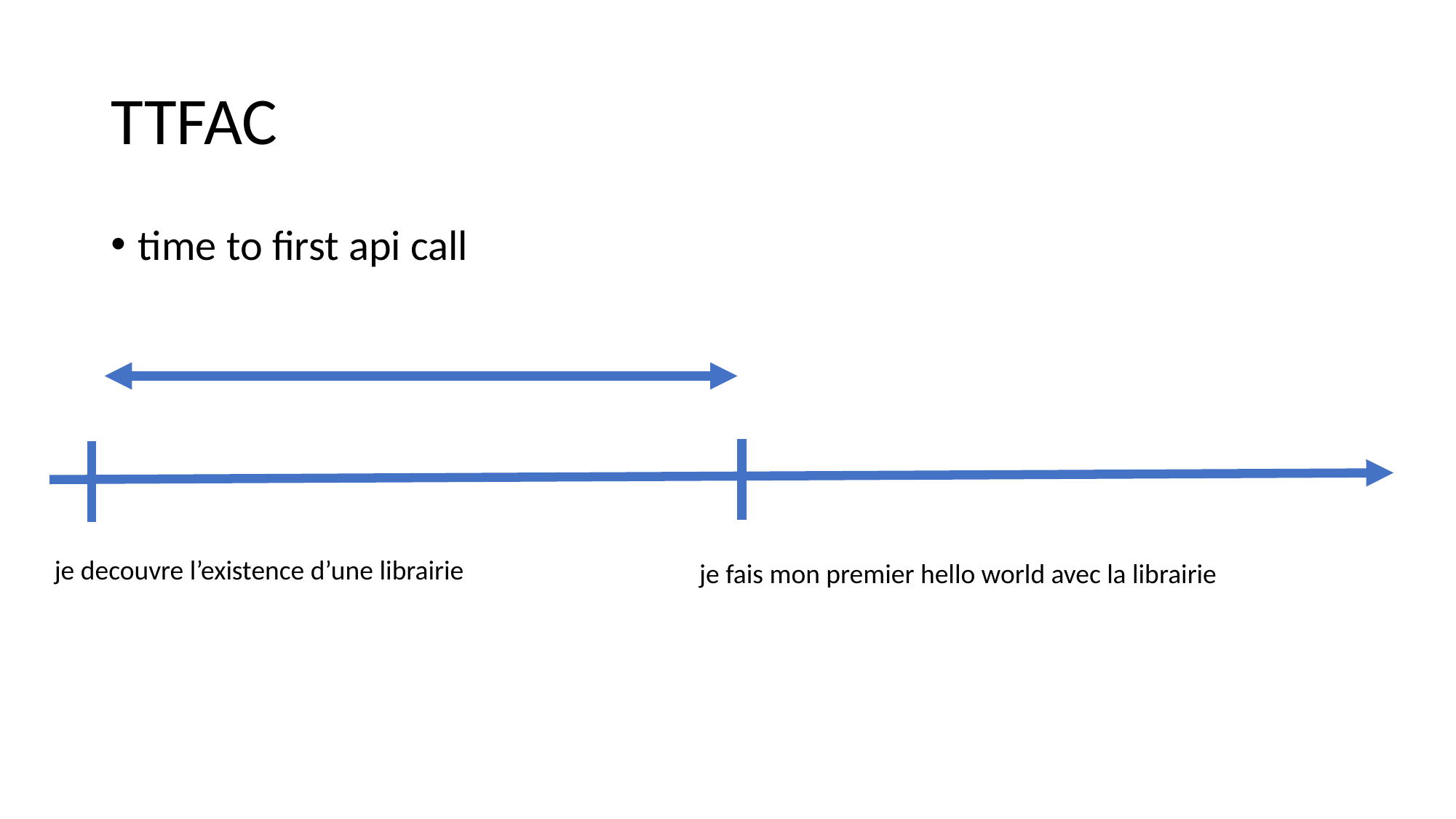

# TTFAC
time to first api call
je decouvre l’existence d’une librairie
je fais mon premier hello world avec la librairie